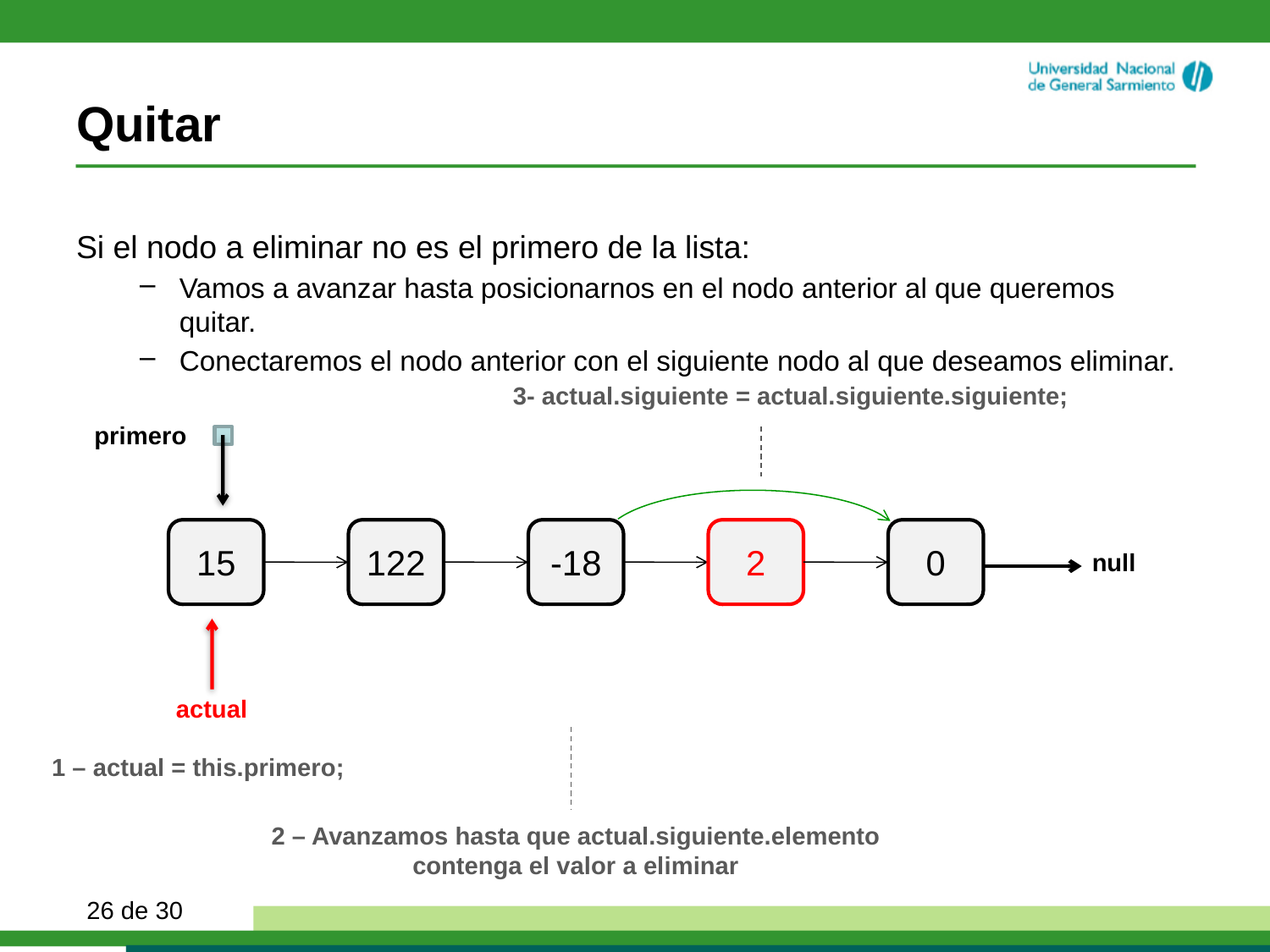

# Quitar
Si el nodo a eliminar no es el primero de la lista:
Vamos a avanzar hasta posicionarnos en el nodo anterior al que queremos quitar.
Conectaremos el nodo anterior con el siguiente nodo al que deseamos eliminar.
3- actual.siguiente = actual.siguiente.siguiente;
primero

15
122
-18
2
0
null
actual
2 – Avanzamos hasta que actual.siguiente.elemento contenga el valor a eliminar
1 – actual = this.primero;